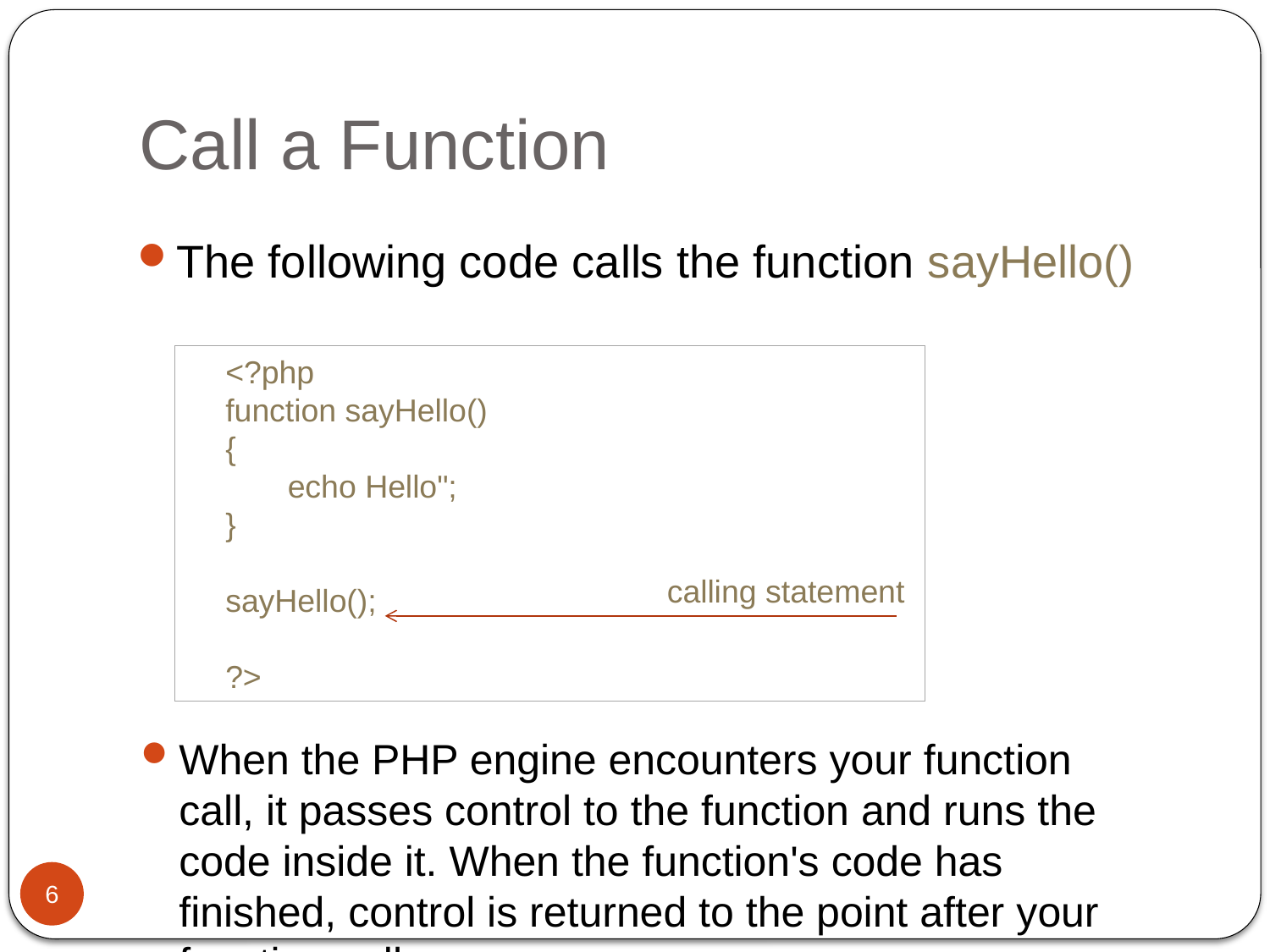

# Call a Function
The following code calls the function sayHello()

<?php
function sayHello()
{
       echo Hello";
}

sayHello();

?>
calling statement
When the PHP engine encounters your function call, it passes control to the function and runs the code inside it. When the function's code has finished, control is returned to the point after your function call.
6